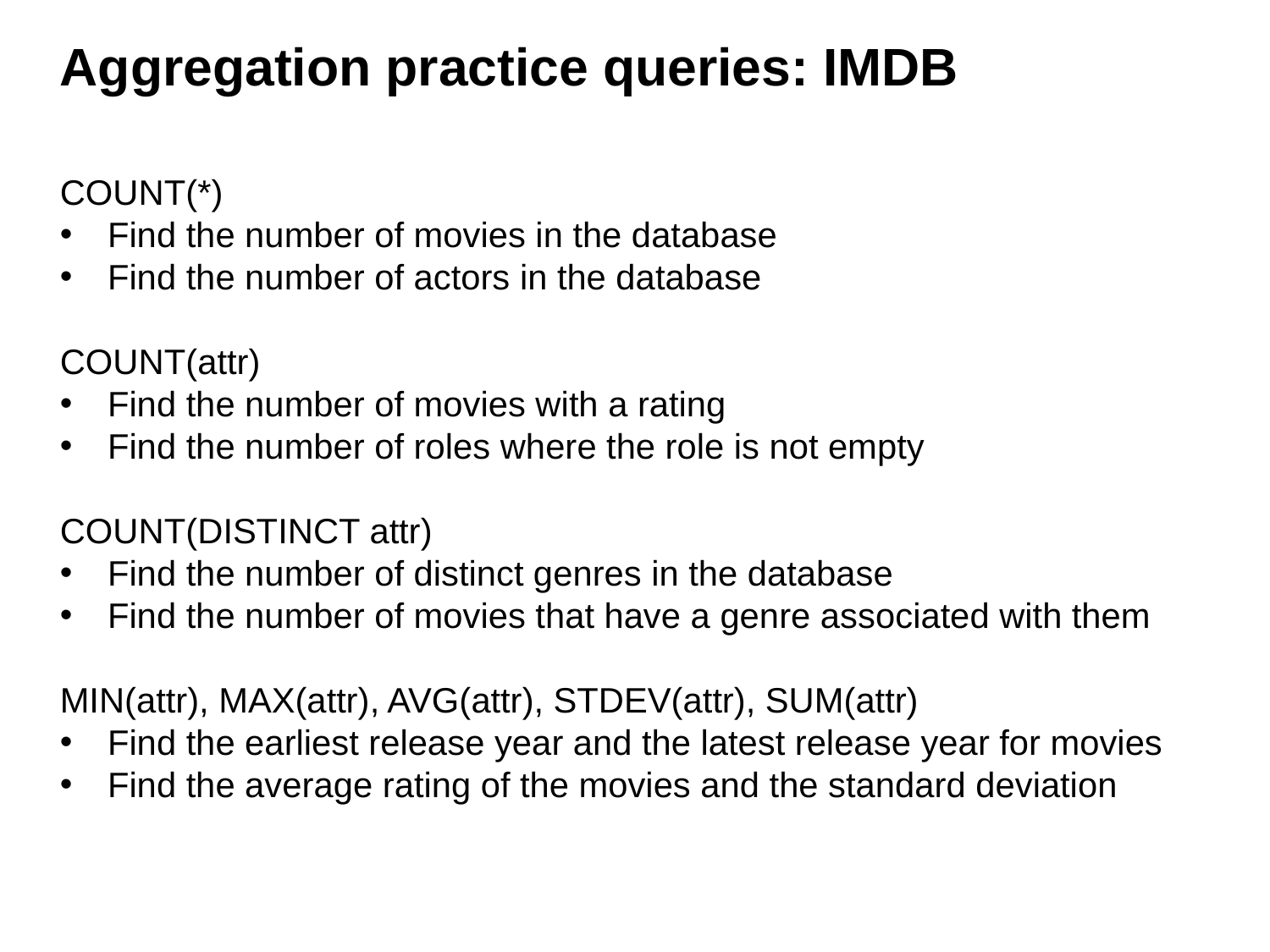

Aggregation practice queries: IMDB
COUNT(*)
Find the number of movies in the database
Find the number of actors in the database

COUNT(attr)
Find the number of movies with a rating
Find the number of roles where the role is not empty

COUNT(DISTINCT attr)
Find the number of distinct genres in the database
Find the number of movies that have a genre associated with them

MIN(attr), MAX(attr), AVG(attr), STDEV(attr), SUM(attr)
Find the earliest release year and the latest release year for movies
Find the average rating of the movies and the standard deviation